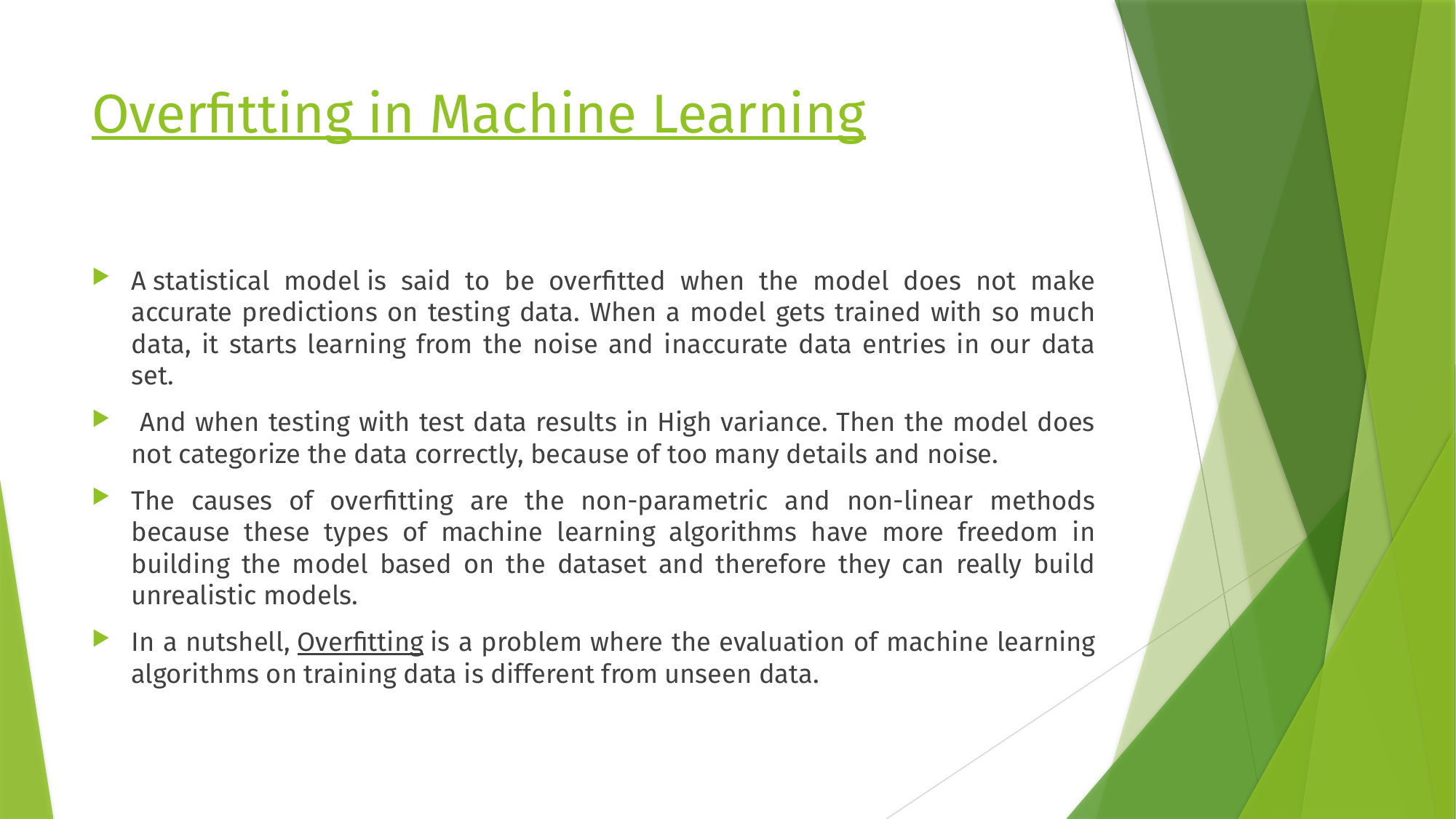

# Overfitting in Machine Learning
A statistical model is said to be overfitted when the model does not make accurate predictions on testing data. When a model gets trained with so much data, it starts learning from the noise and inaccurate data entries in our data set.
 And when testing with test data results in High variance. Then the model does not categorize the data correctly, because of too many details and noise.
The causes of overfitting are the non-parametric and non-linear methods because these types of machine learning algorithms have more freedom in building the model based on the dataset and therefore they can really build unrealistic models.
In a nutshell, Overfitting is a problem where the evaluation of machine learning algorithms on training data is different from unseen data.